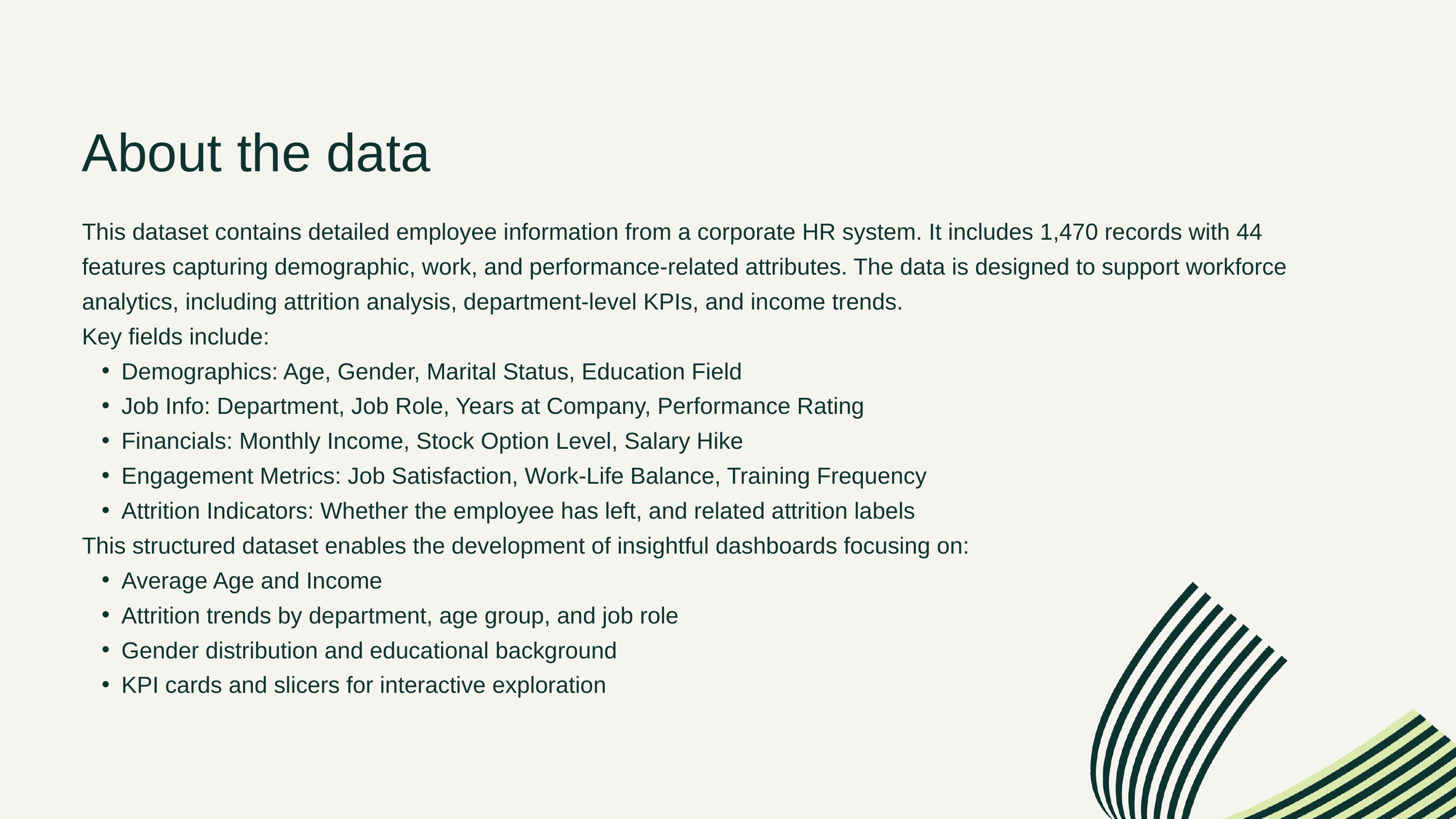

About the data
This dataset contains detailed employee information from a corporate HR system. It includes 1,470 records with 44 features capturing demographic, work, and performance-related attributes. The data is designed to support workforce analytics, including attrition analysis, department-level KPIs, and income trends.
Key fields include:
Demographics: Age, Gender, Marital Status, Education Field
Job Info: Department, Job Role, Years at Company, Performance Rating
Financials: Monthly Income, Stock Option Level, Salary Hike
Engagement Metrics: Job Satisfaction, Work-Life Balance, Training Frequency
Attrition Indicators: Whether the employee has left, and related attrition labels
This structured dataset enables the development of insightful dashboards focusing on:
Average Age and Income
Attrition trends by department, age group, and job role
Gender distribution and educational background
KPI cards and slicers for interactive exploration